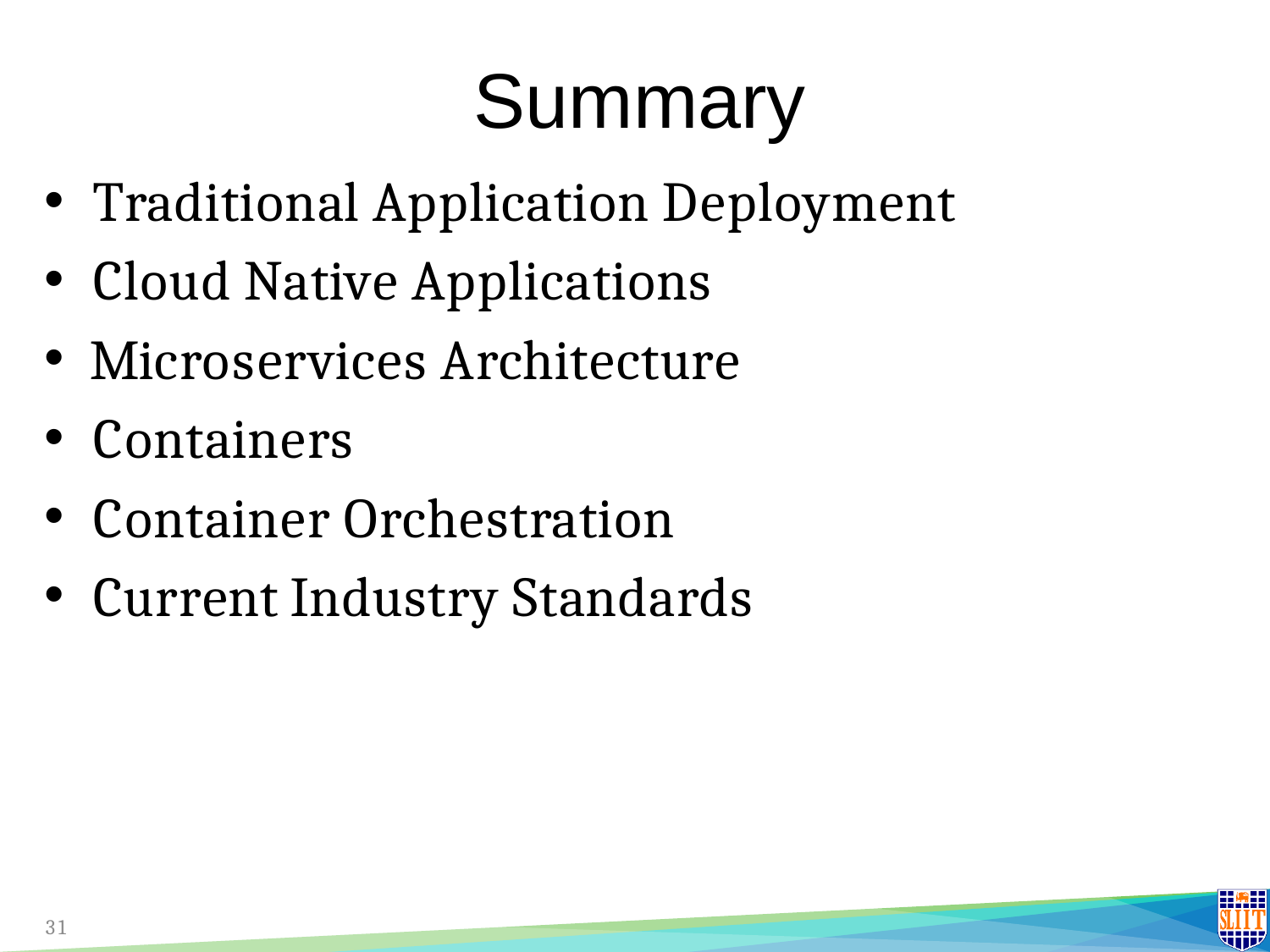

# Summary
Traditional Application Deployment
Cloud Native Applications
Microservices Architecture
Containers
Container Orchestration
Current Industry Standards
31